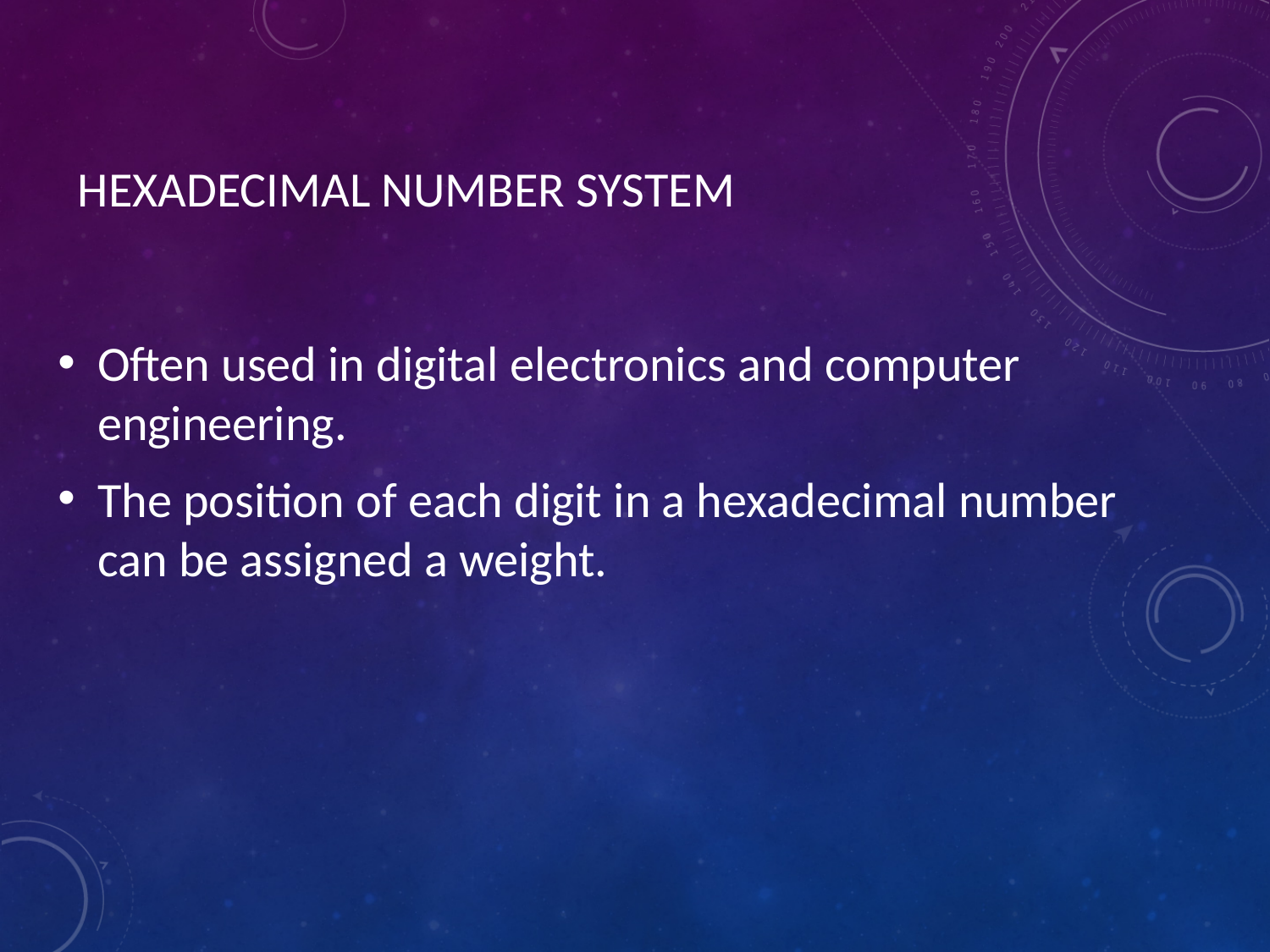

Often used in digital electronics and computer engineering.
The position of each digit in a hexadecimal number can be assigned a weight.
# Hexadecimal number system